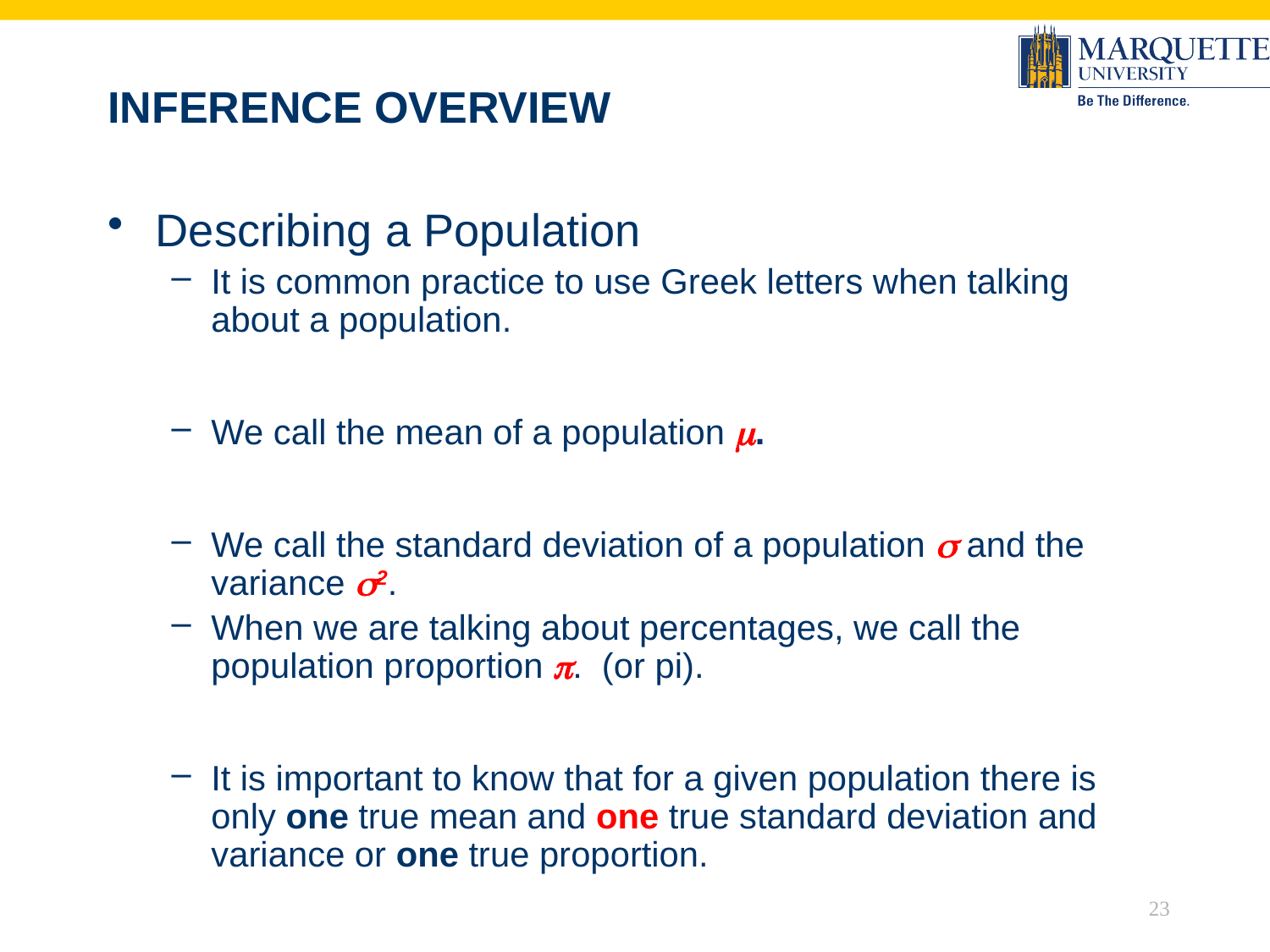

# Inference Overview
Describing a Population
It is common practice to use Greek letters when talking about a population.

We call the mean of a population μ.

We call the standard deviation of a population σ and the variance σ2.
When we are talking about percentages, we call the population proportion π.  (or pi).

It is important to know that for a given population there is only one true mean and one true standard deviation and variance or one true proportion.

There is a special name for these values: parameters.
23